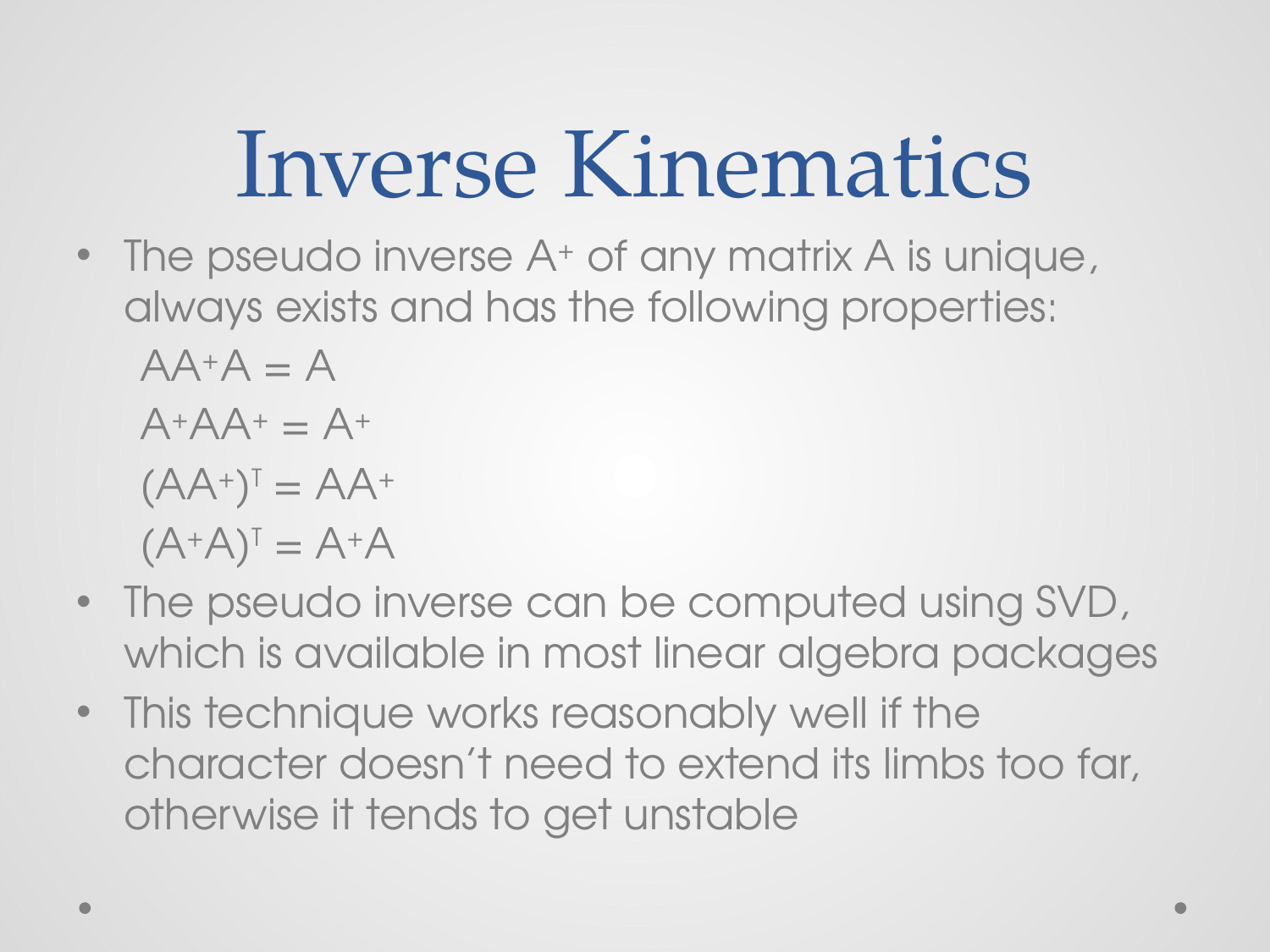

# Inverse Kinematics
The pseudo inverse A+ of any matrix A is unique, always exists and has the following properties:
AA+A = A
A+AA+ = A+
(AA+)T = AA+
(A+A)T = A+A
The pseudo inverse can be computed using SVD, which is available in most linear algebra packages
This technique works reasonably well if the character doesn’t need to extend its limbs too far, otherwise it tends to get unstable